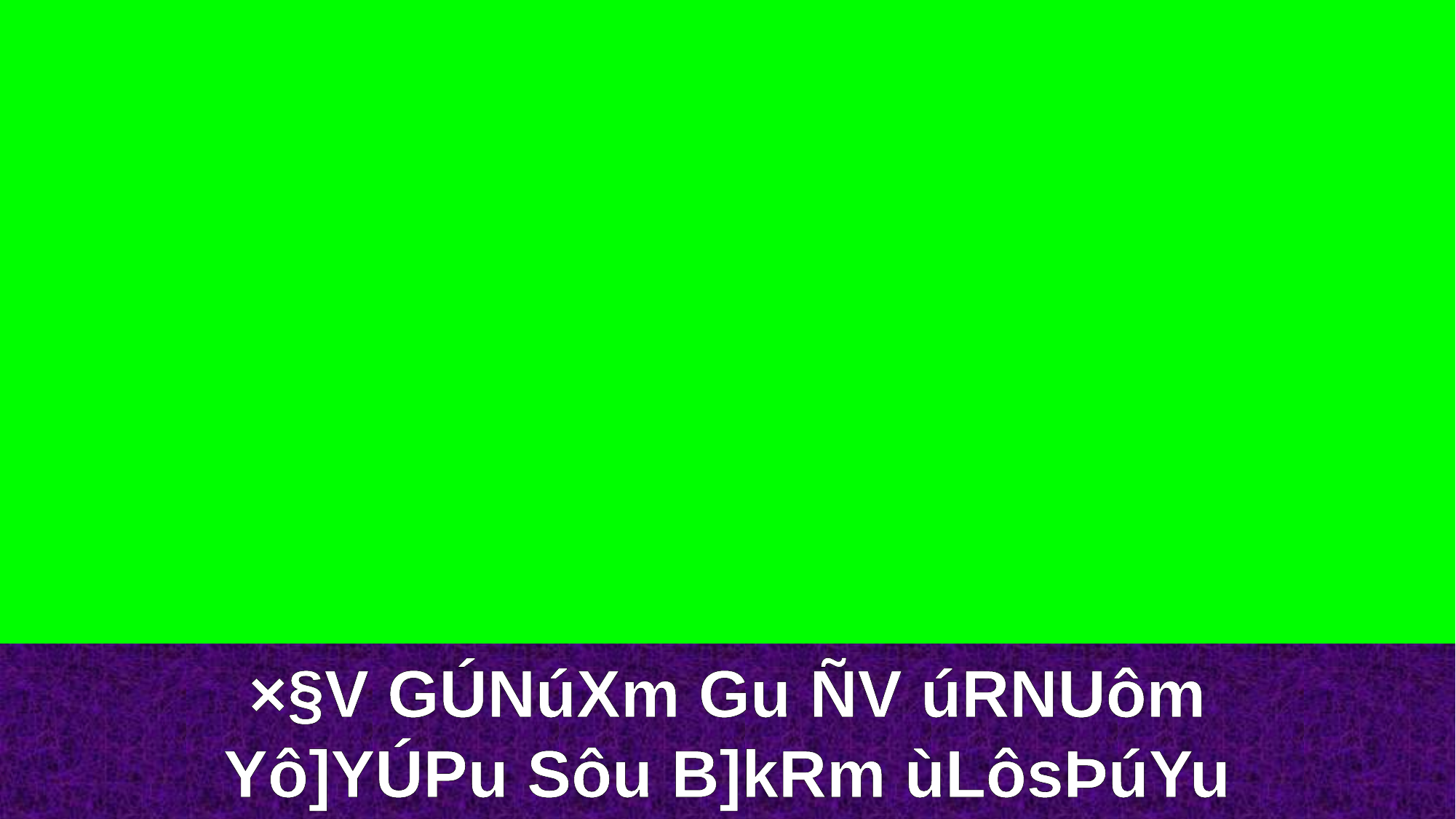

×§V GÚNúXm Gu ÑV úRNUôm
Yô]YÚPu Sôu B]kRm ùLôsÞúYu